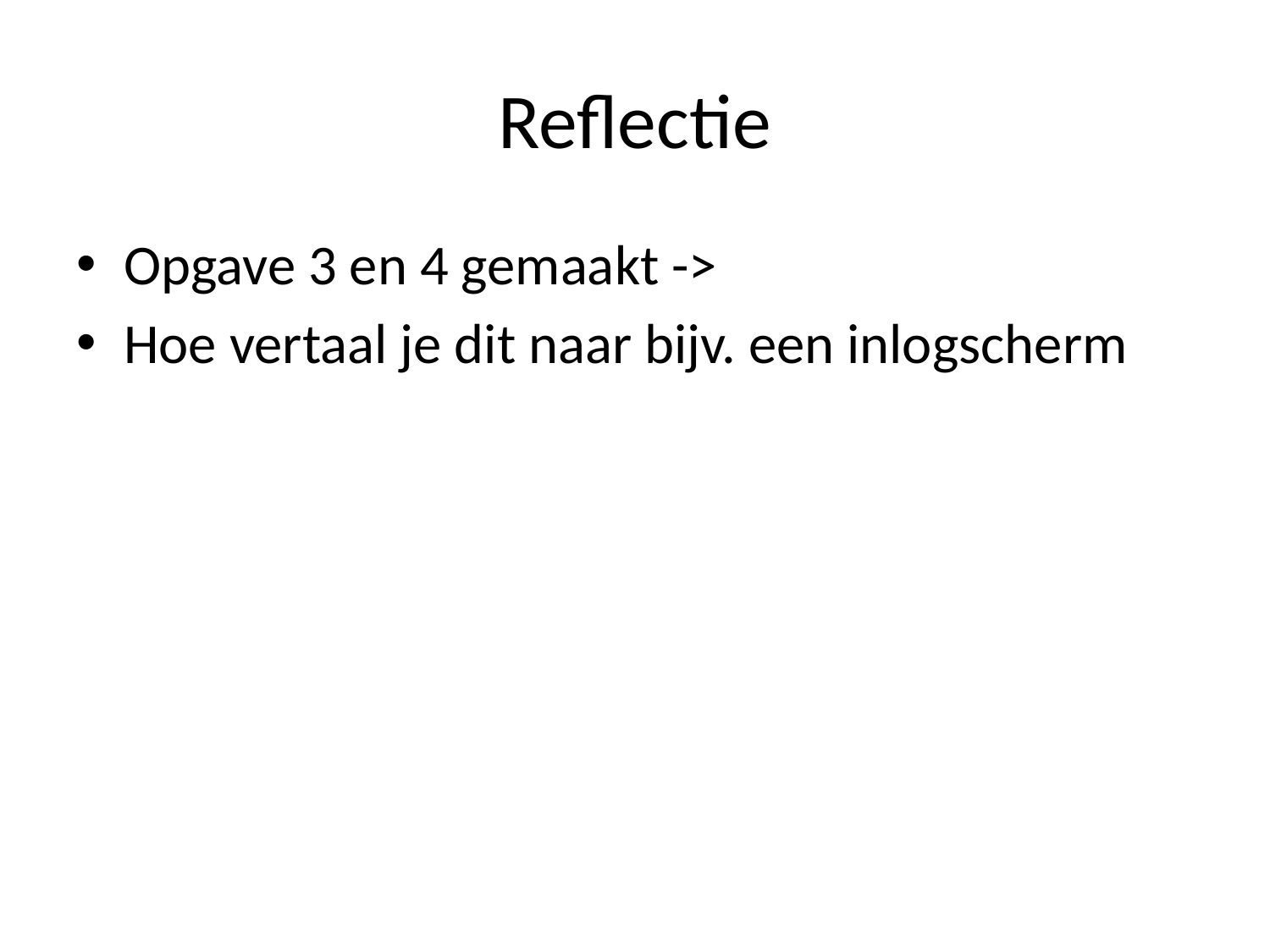

# Reflectie
Opgave 3 en 4 gemaakt ->
Hoe vertaal je dit naar bijv. een inlogscherm